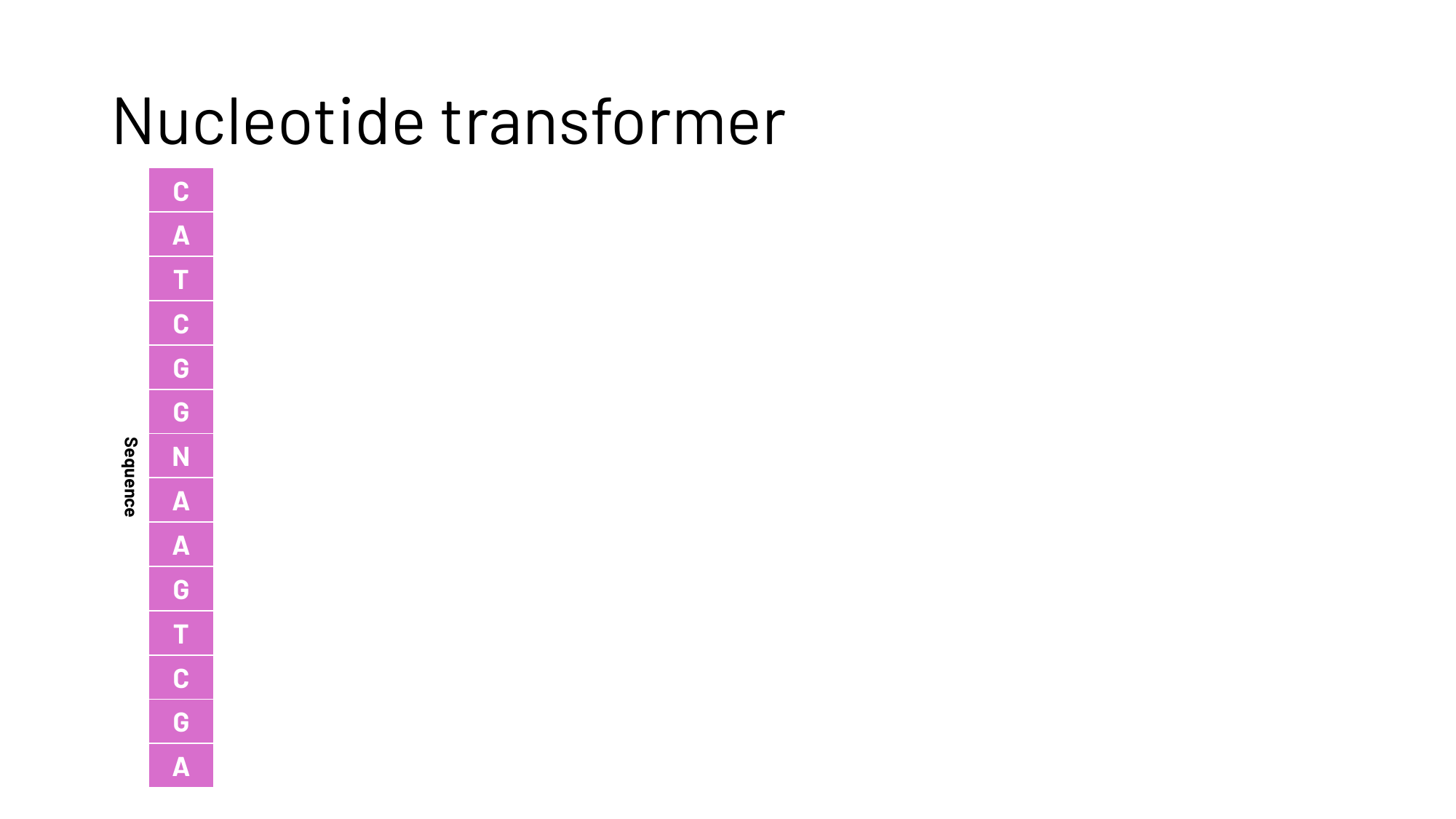

# Nucleotide transformer
| C |
| --- |
| A |
| T |
| C |
| G |
| G |
| N |
| A |
| A |
| G |
| T |
| C |
| G |
| A |
Sequence